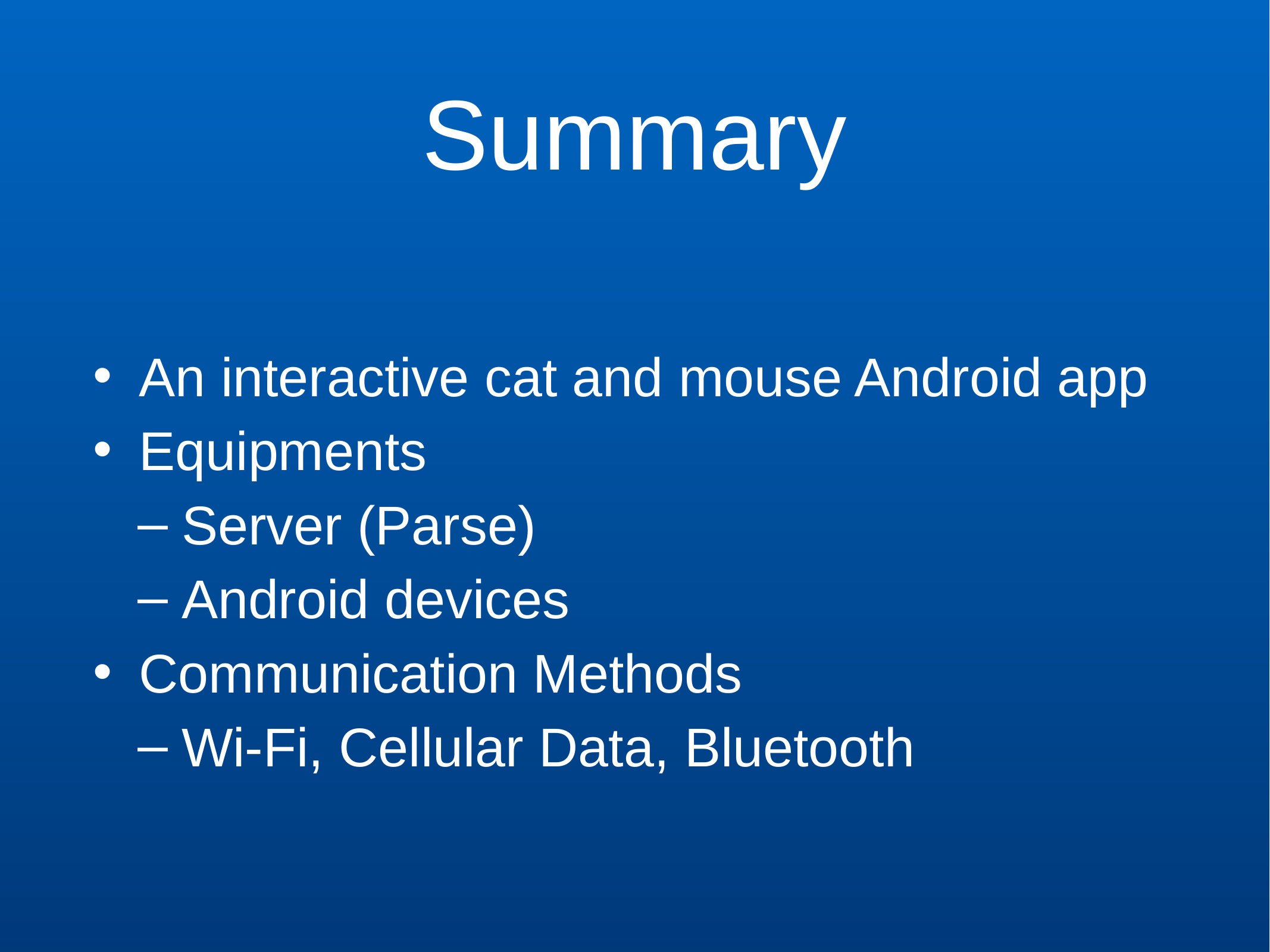

# Summary
An interactive cat and mouse Android app
Equipments
Server (Parse)
Android devices
Communication Methods
Wi-Fi, Cellular Data, Bluetooth